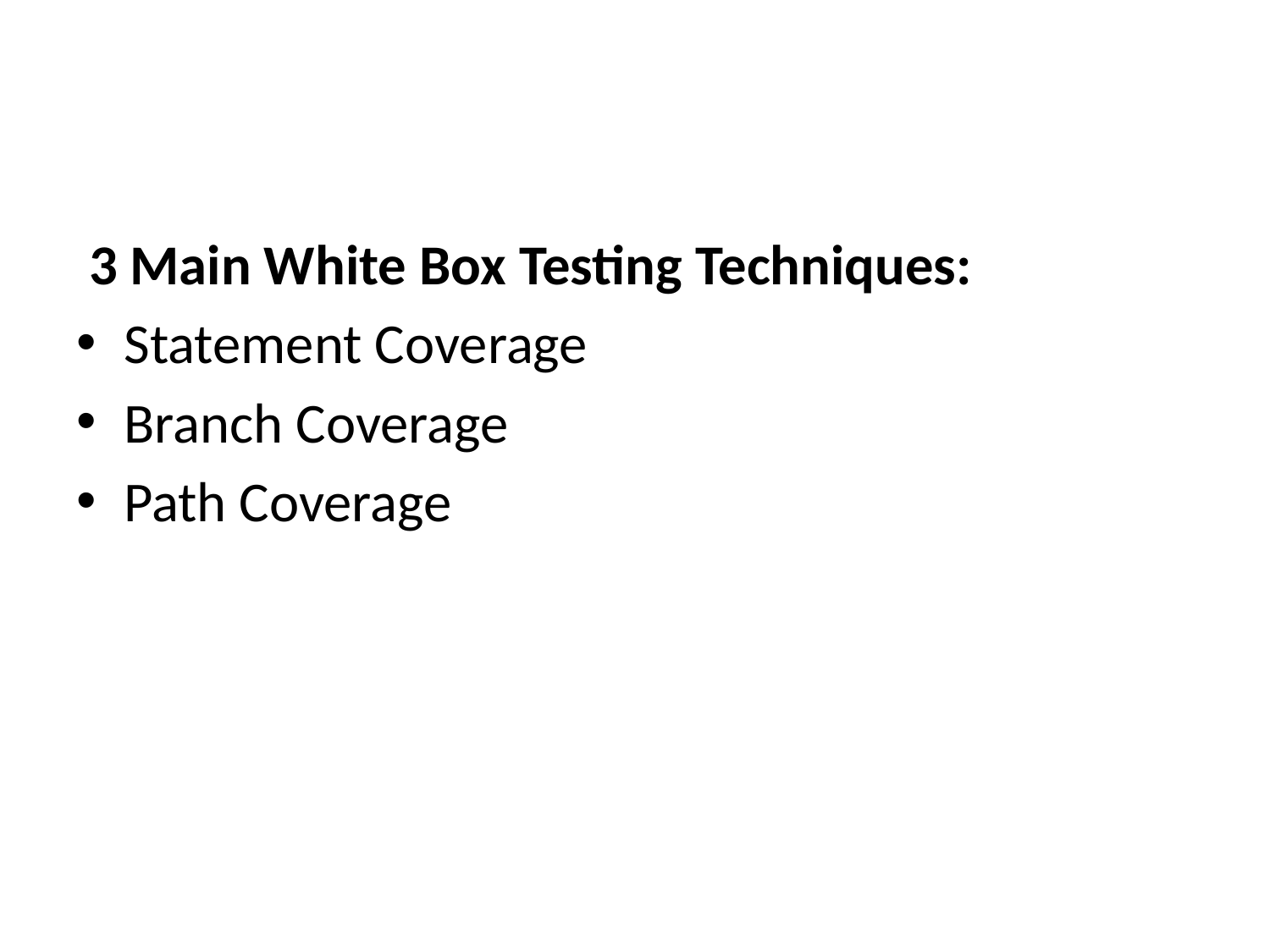

#
 3 Main White Box Testing Techniques:
Statement Coverage
Branch Coverage
Path Coverage